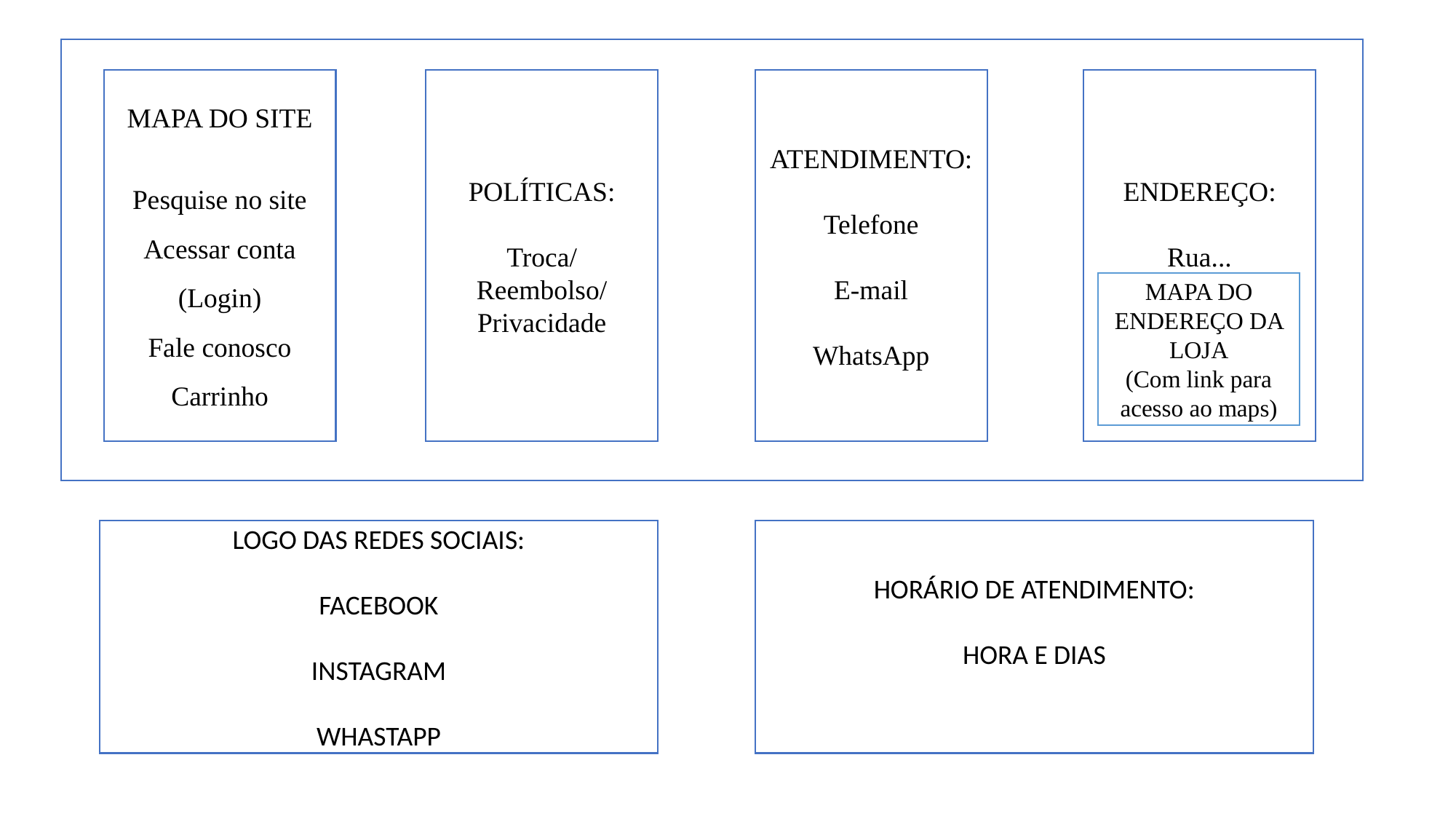

ATENDIMENTO:

Telefone

E-mail

WhatsApp
ENDEREÇO:

Rua...

MAPA DO SITE

Pesquise no site
Acessar conta
(Login)
Fale conosco
Carrinho
POLÍTICAS:

Troca/Reembolso/Privacidade
MAPA DO ENDEREÇO DA LOJA
(Com link para acesso ao maps)
LOGO DAS REDES SOCIAIS:

FACEBOOK

INSTAGRAM

WHASTAPP
HORÁRIO DE ATENDIMENTO:

HORA E DIAS